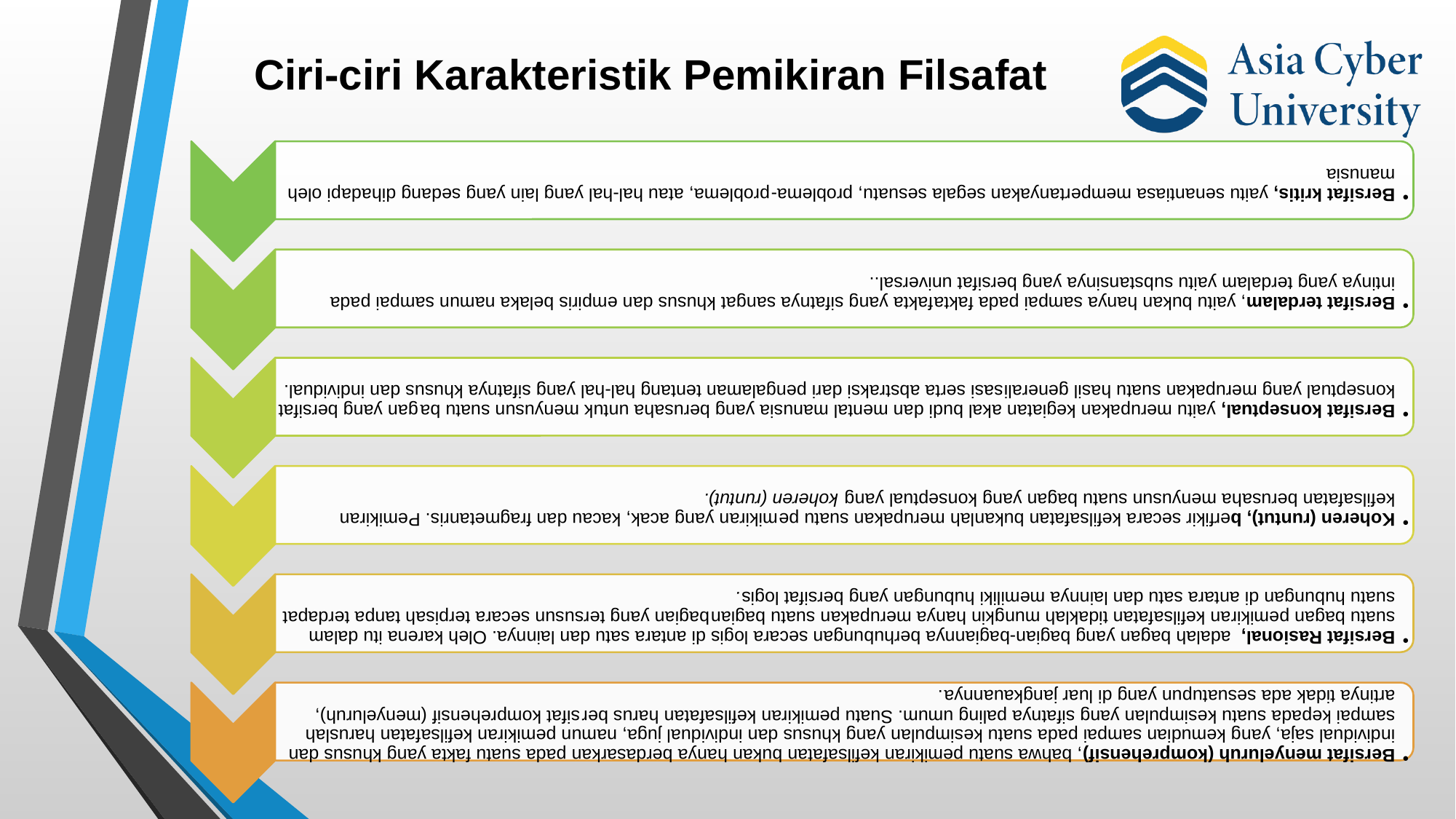

Ciri-ciri Karakteristik Pemikiran Filsafat

Bersifat kritis, yaitu senantiasa mempertanyakan segala sesuatu, problema-­problema, atau hal-hal yang lain yang sedang dihadapi oleh manusia

Bersifat terdalam, yaitu bukan hanya sampai pada fakta­fakta yang sifatnya sangat khusus dan empiris belaka namun sampai pada intinya yang terdalam yaitu substansinya yang bersifat universal..

Bersifat konseptual, yaitu merupakan kegiatan akal budi dan mental manusia yang berusaha untuk menyusun suatu ba­gan yang bersifat konseptual yang merupakan suatu hasil generali­sasi serta abstraksi dari pengalaman tentang hal-hal yang sifatnya khusus dan individual.

Koheren (runtut), berfikir secara kefilsafatan bukanlah merupakan suatu pe­mikiran yang acak, kacau dan fragmetanris. Pemikiran kefilsafatan berusaha menyusun suatu bagan yang konseptual yang koheren (runtut).

Bersifat Rasional,  adalah bagan yang bagian-bagiannya berhubungan secara logis di antara satu dan lainnya. Oleh karena itu dalam suatu bagan pemikir­an kefilsafatan tidaklah mungkin hanya merupakan suatu bagian­bagian yang tersusun secara terpisah tanpa terdapat suatu hubungan di antara satu dan lainnya memiliki hubungan yang bersifat logis.

Bersifat menyeluruh (komprehensif), bah­wa suatu pemikiran kefilsafatan bukan hanya berdasarkan pada suatu fakta yang khusus dan individual saja, yang kemudian sampai pada suatu kesimpulan yang khusus dan individual juga, namun pemikiran kefilsafatan haruslah sampai kepada suatu kesimpulan yang sifatnya paling umum. Suatu pemikiran kefilsafatan harus ber­sifat komprehensif (menyeluruh), artinya tidak ada sesuatupun yang di luar jangkauannya.